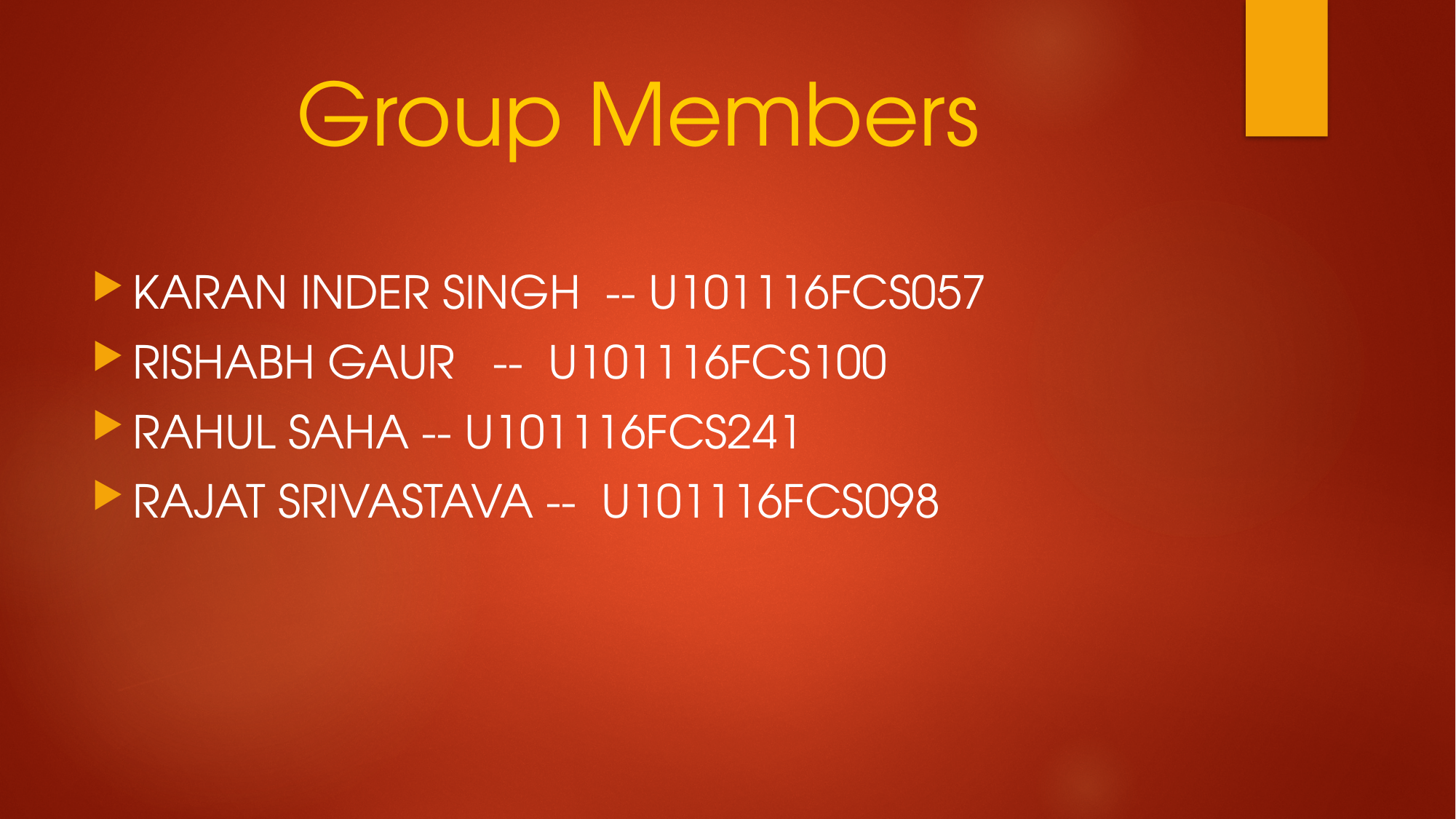

# Group Members
KARAN INDER SINGH  -- U101116FCS057
RISHABH GAUR   --  U101116FCS100
RAHUL SAHA -- U101116FCS241
RAJAT SRIVASTAVA --  U101116FCS098